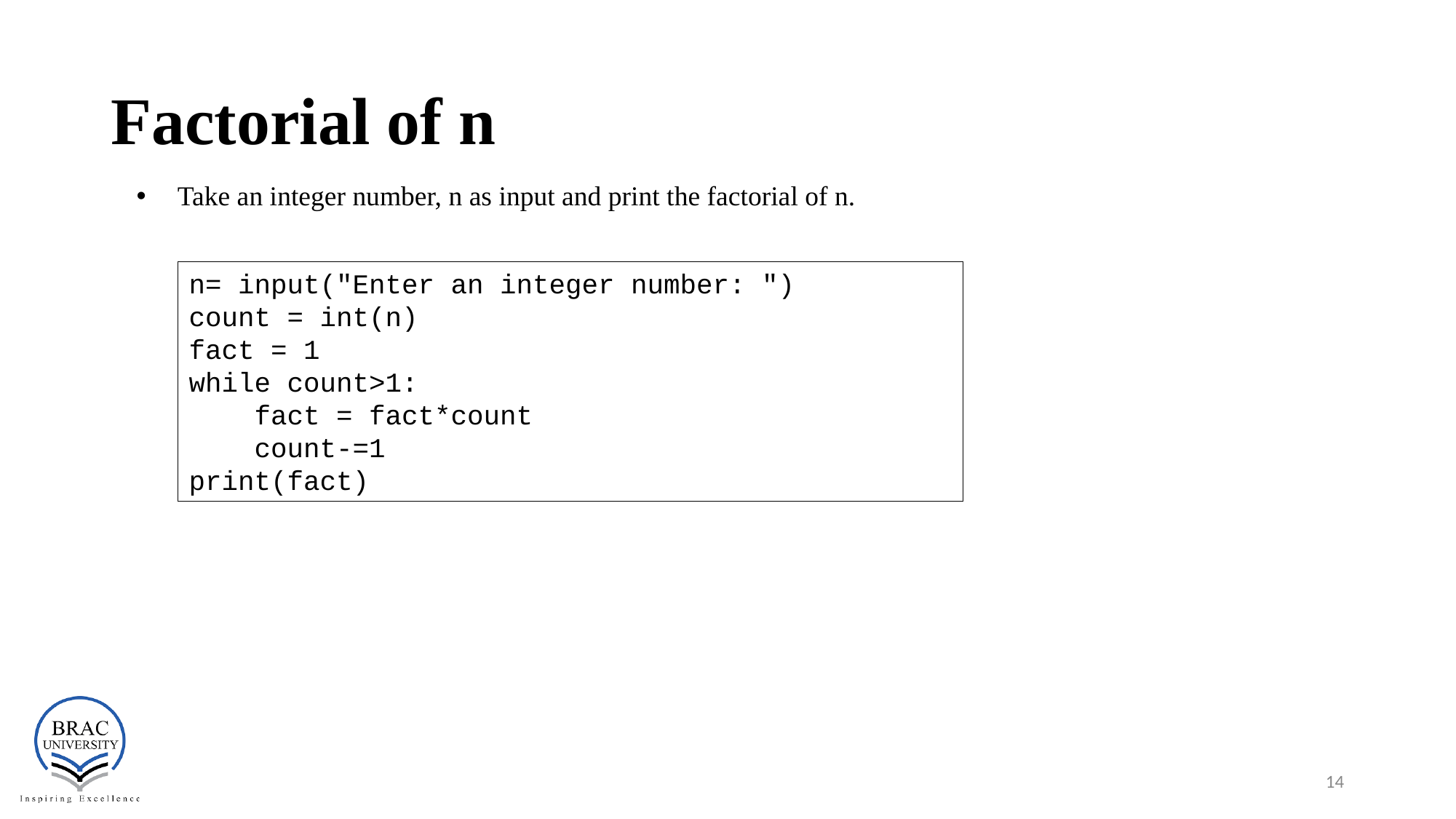

# Factorial of n
Take an integer number, n as input and print the factorial of n.
n= input("Enter an integer number: ")
count = int(n)
fact = 1
while count>1:
    fact = fact*count
    count-=1
print(fact)
14